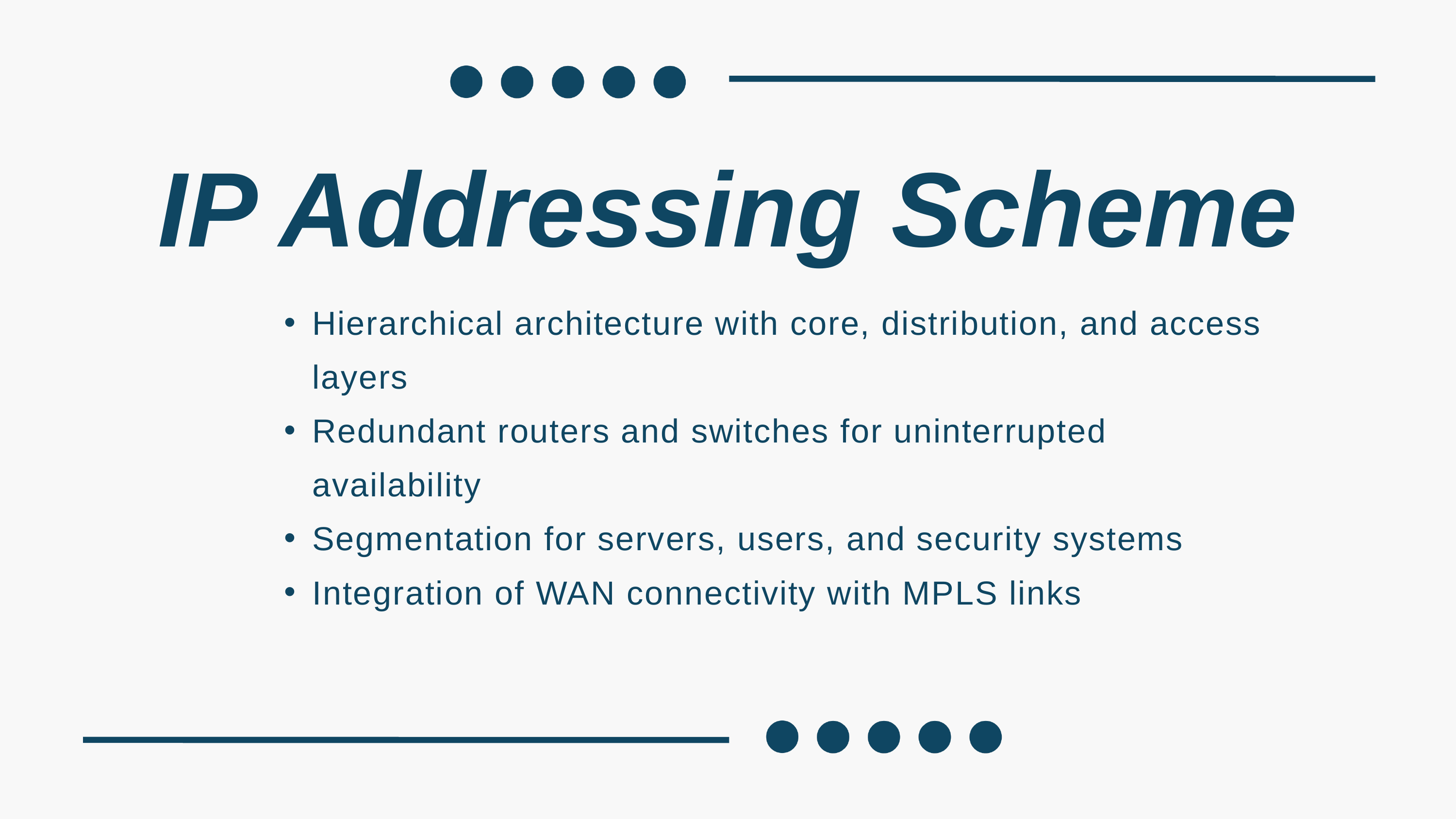

IP Addressing Scheme
Hierarchical architecture with core, distribution, and access layers
Redundant routers and switches for uninterrupted availability
Segmentation for servers, users, and security systems
Integration of WAN connectivity with MPLS links